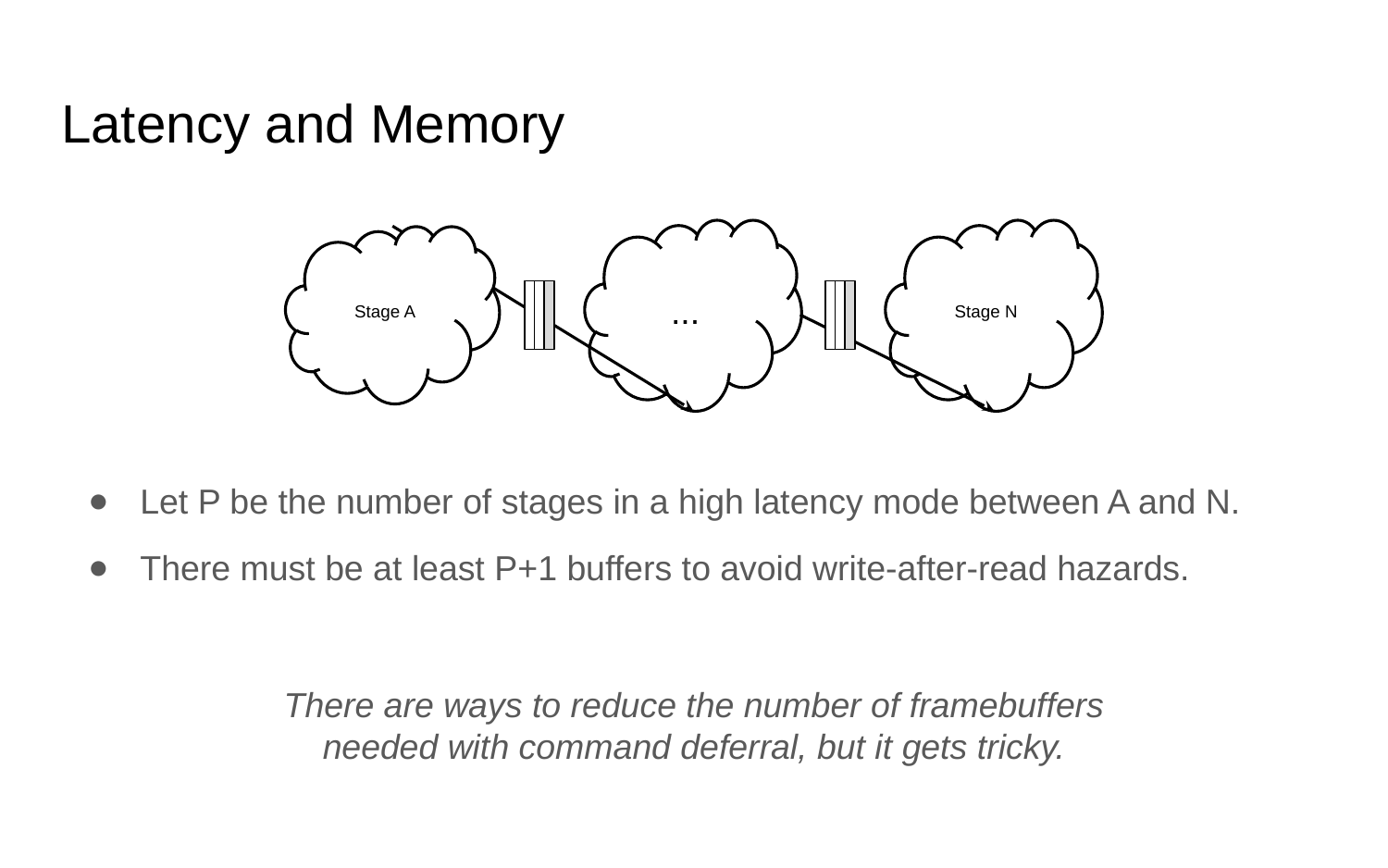

# Latency and Memory
...
Stage N
Stage A

Let P be the number of stages in a high latency mode between A and N.
There must be at least P+1 buffers to avoid write-after-read hazards.
There are ways to reduce the number of framebuffers needed with command deferral, but it gets tricky.